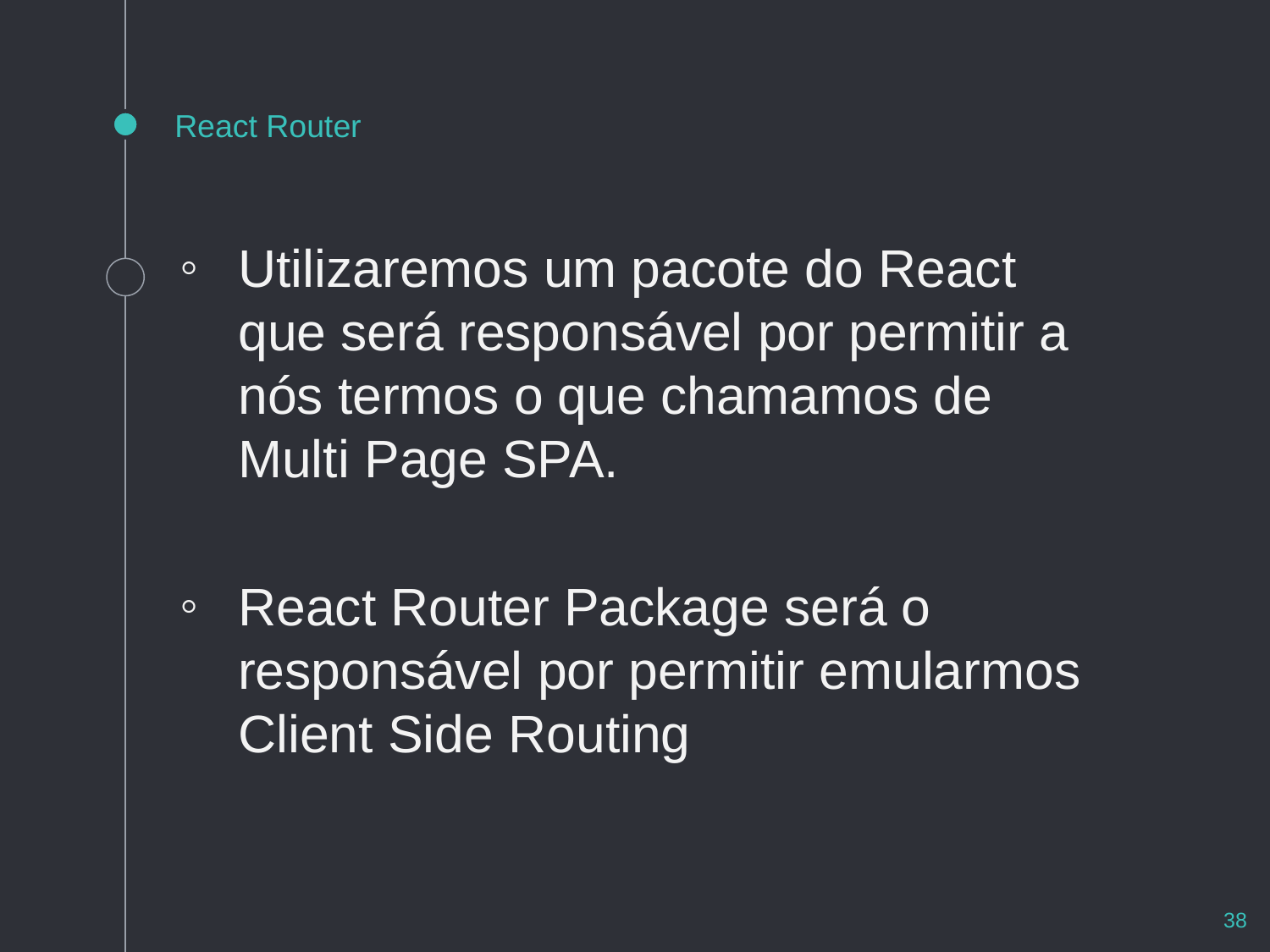

# React Router
Utilizaremos um pacote do React que será responsável por permitir a nós termos o que chamamos de Multi Page SPA.

React Router Package será o responsável por permitir emularmos Client Side Routing

38